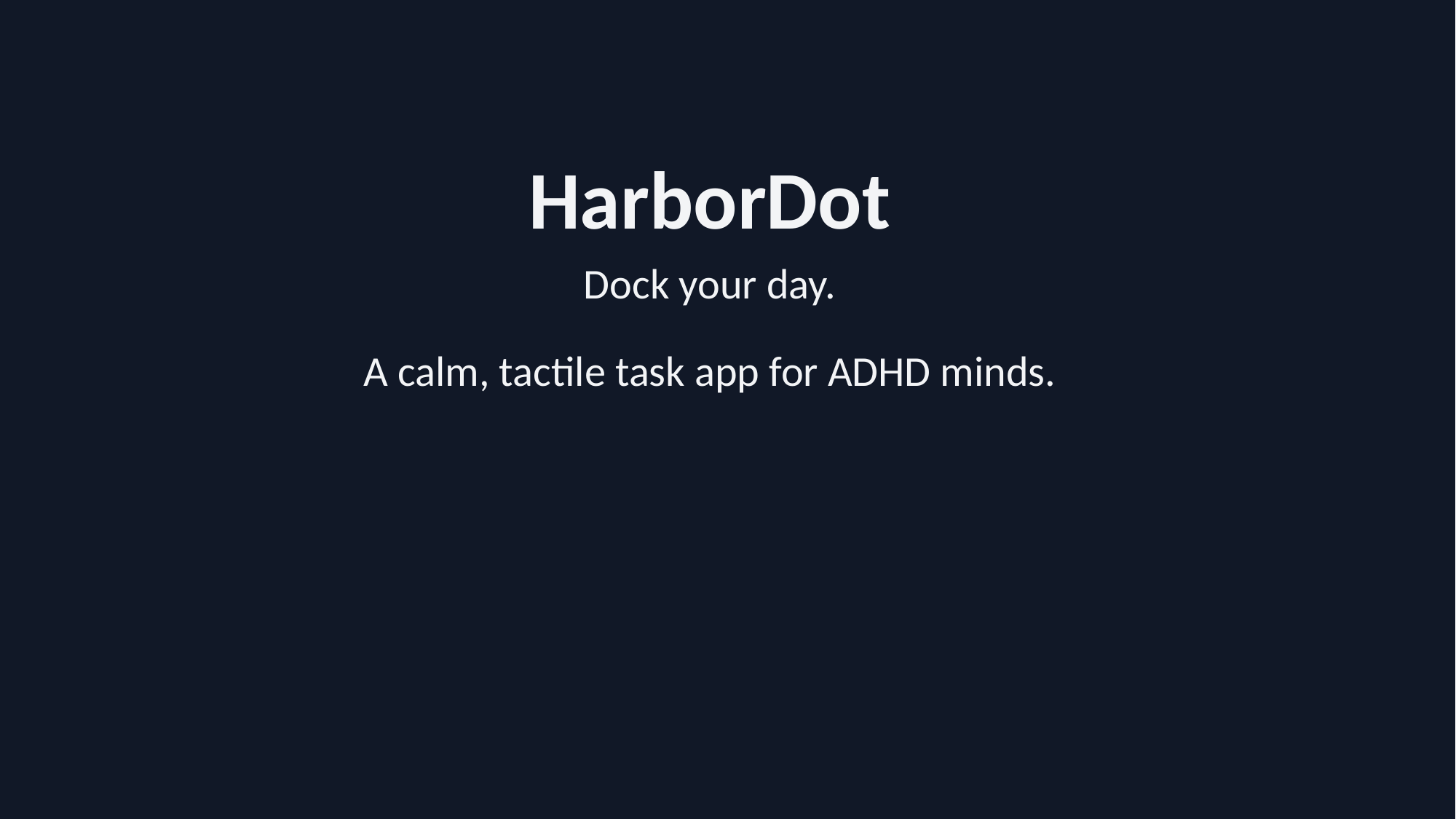

HarborDot

Dock your day.

A calm, tactile task app for ADHD minds.